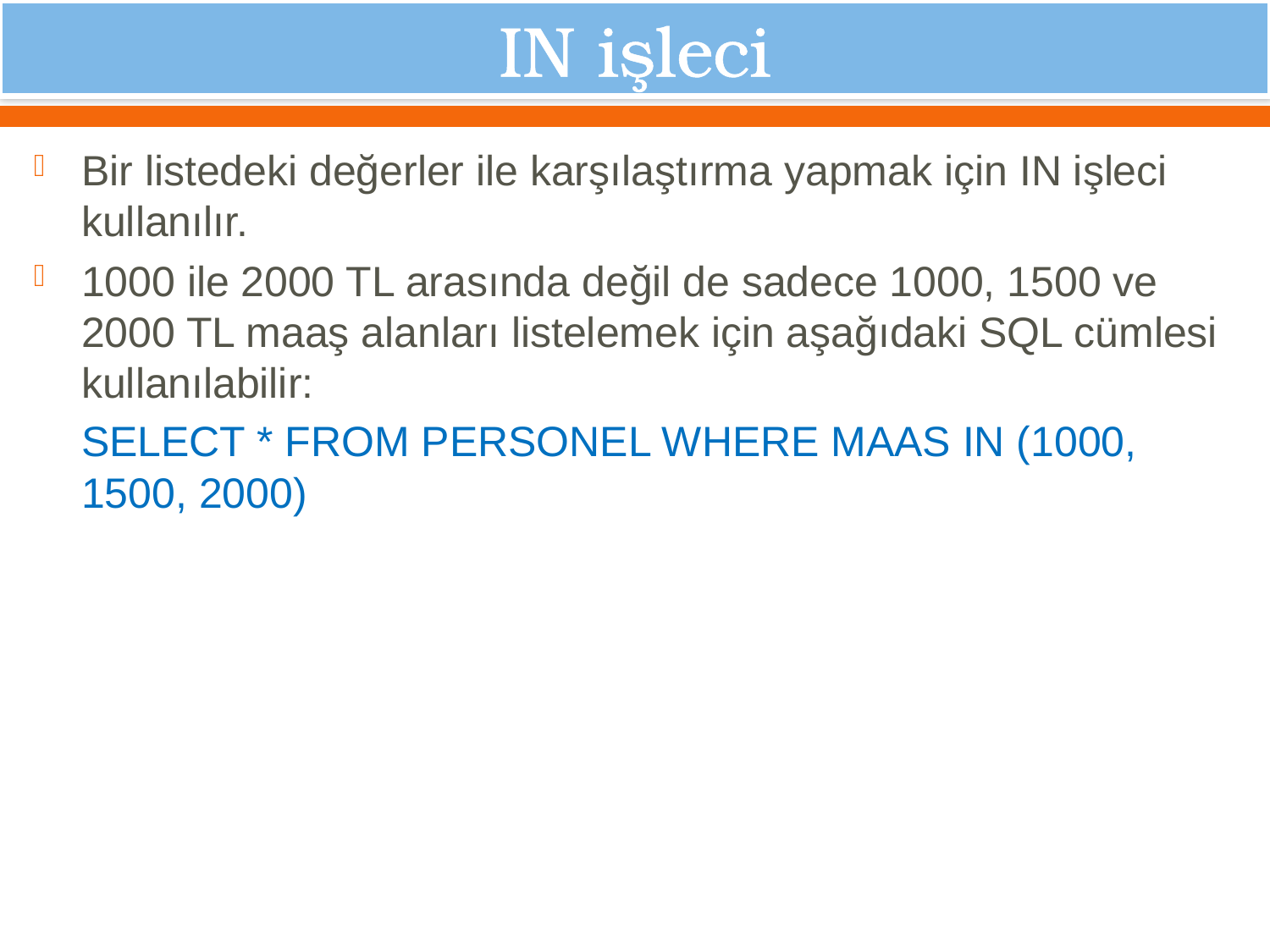

# IN işleci
Bir listedeki değerler ile karşılaştırma yapmak için IN işleci kullanılır.
1000 ile 2000 TL arasında değil de sadece 1000, 1500 ve 2000 TL maaş alanları listelemek için aşağıdaki SQL cümlesi kullanılabilir:
	SELECT * FROM PERSONEL WHERE MAAS IN (1000, 1500, 2000)